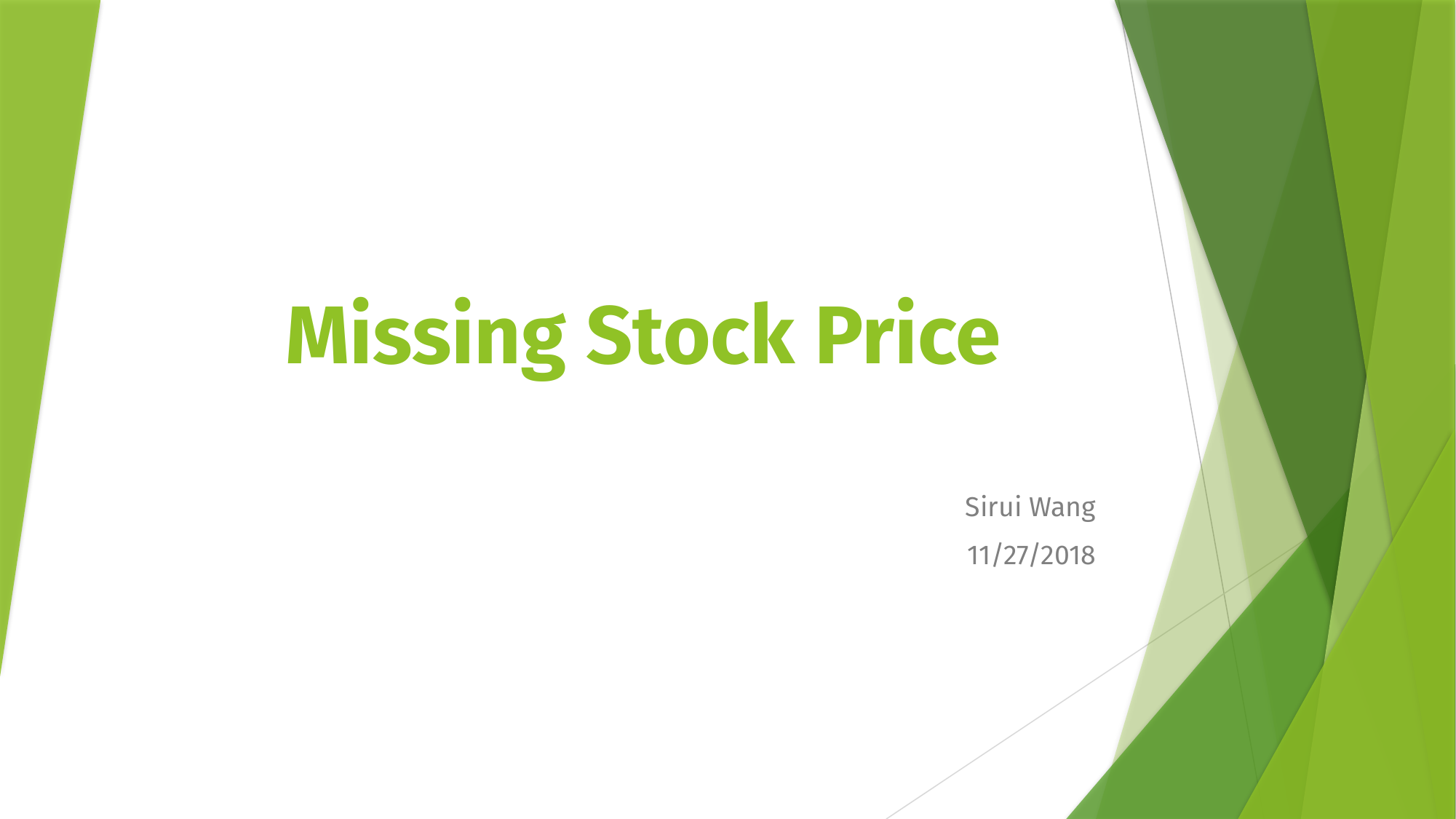

# Missing Stock Price
Sirui Wang
11/27/2018